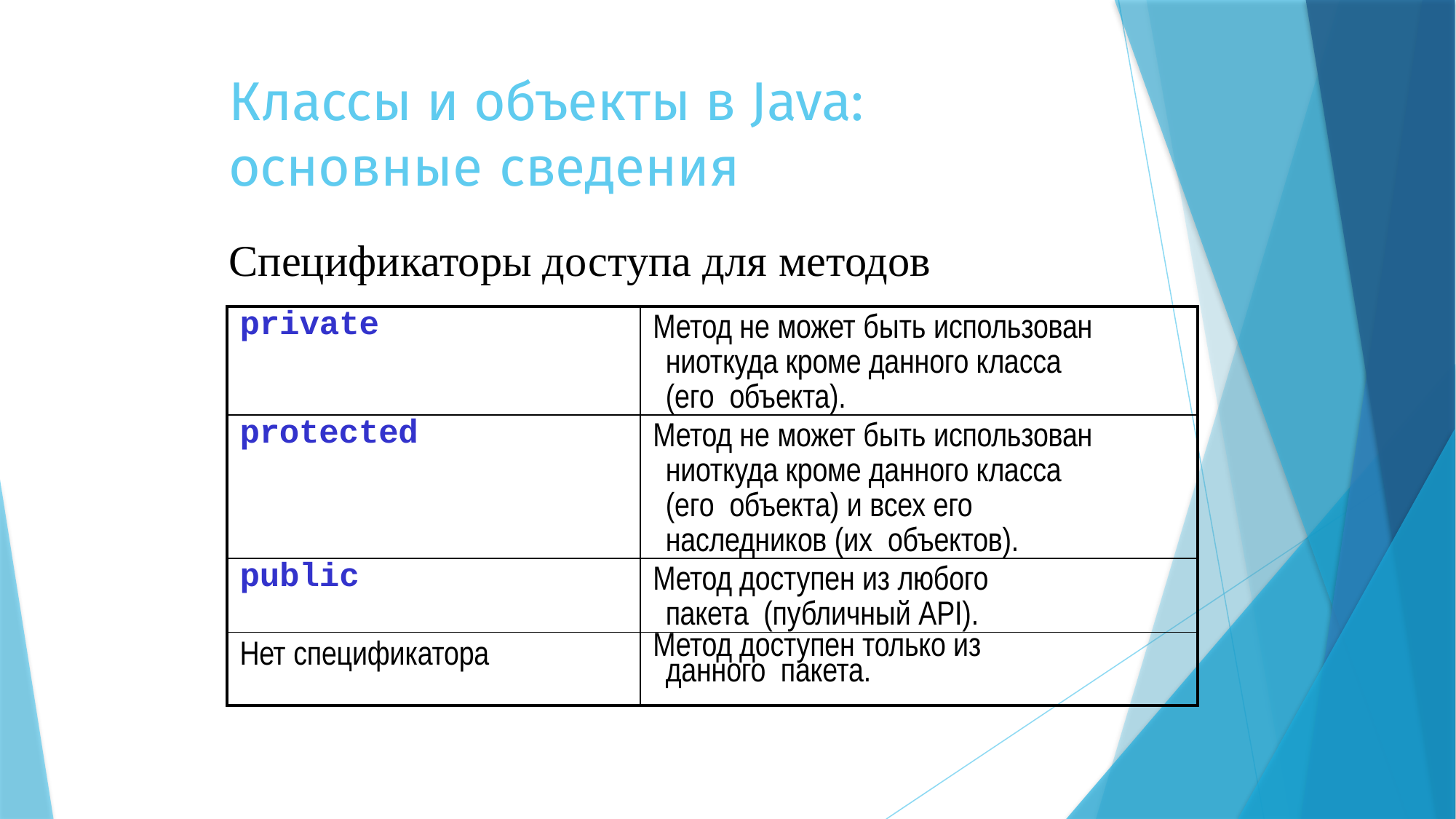

8
# Классы и объекты в Java: основные сведения
Спецификаторы доступа для методов
| private | Метод не может быть использован ниоткуда кроме данного класса (его объекта). |
| --- | --- |
| protected | Метод не может быть использован ниоткуда кроме данного класса (его объекта) и всех его наследников (их объектов). |
| public | Метод доступен из любого пакета (публичный API). |
| Нет спецификатора | Метод доступен только из данного пакета. |